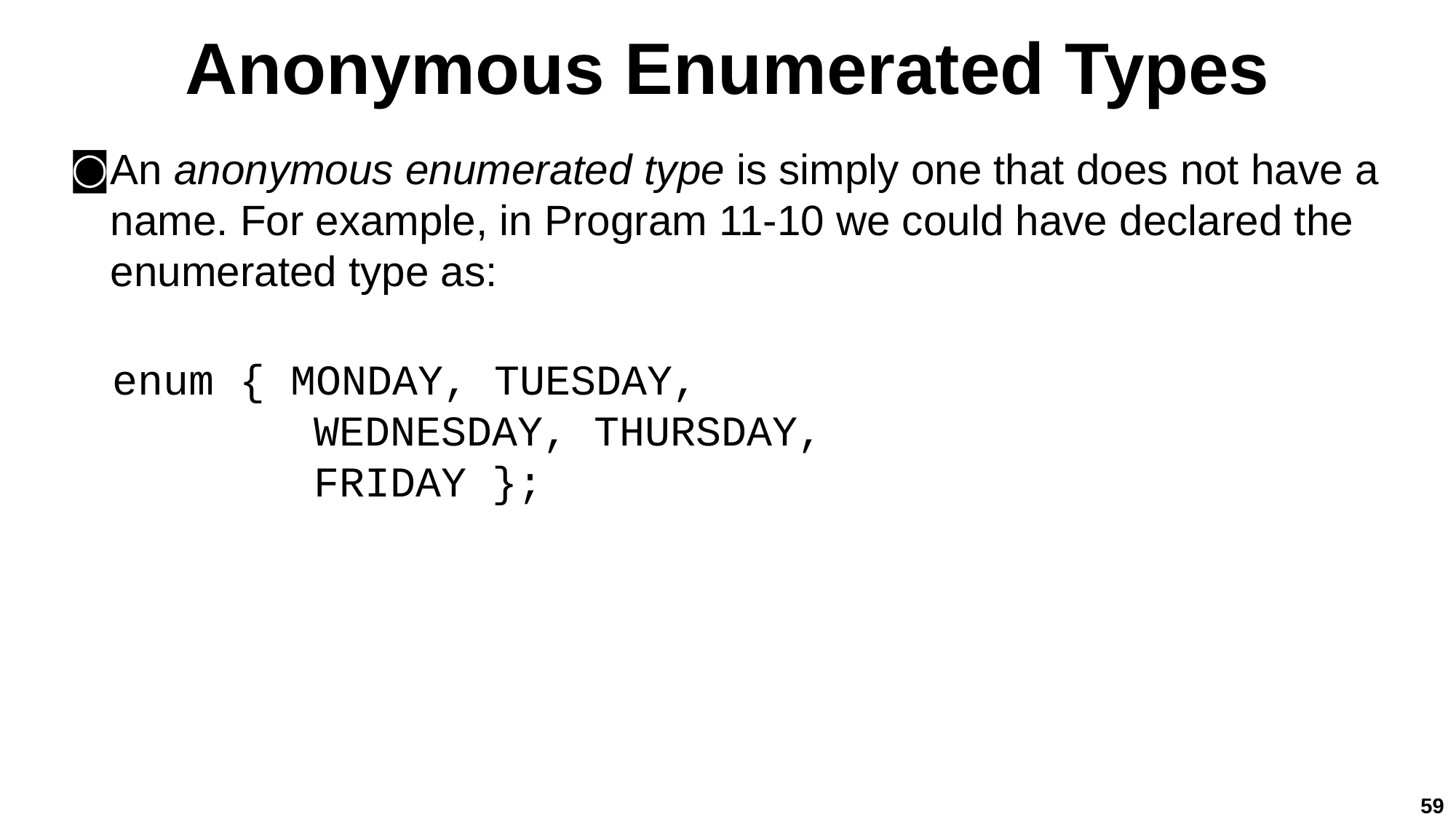

# Anonymous Enumerated Types
An anonymous enumerated type is simply one that does not have a name. For example, in Program 11-10 we could have declared the enumerated type as:
enum { MONDAY, TUESDAY,
WEDNESDAY, THURSDAY,
FRIDAY };
59